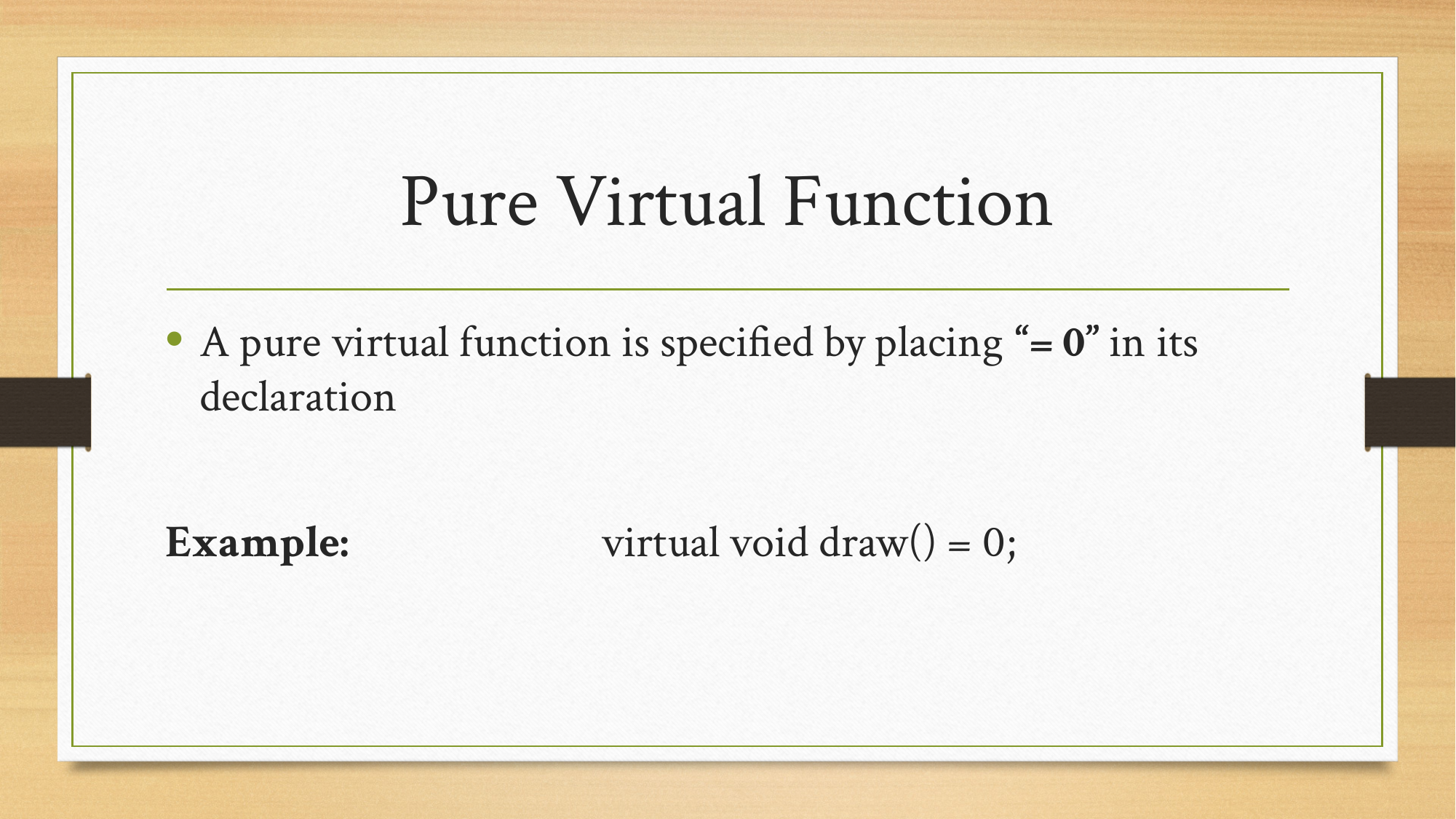

# Pure Virtual Function
A pure virtual function is specified by placing “= 0” in its declaration

Example:			virtual void draw() = 0;